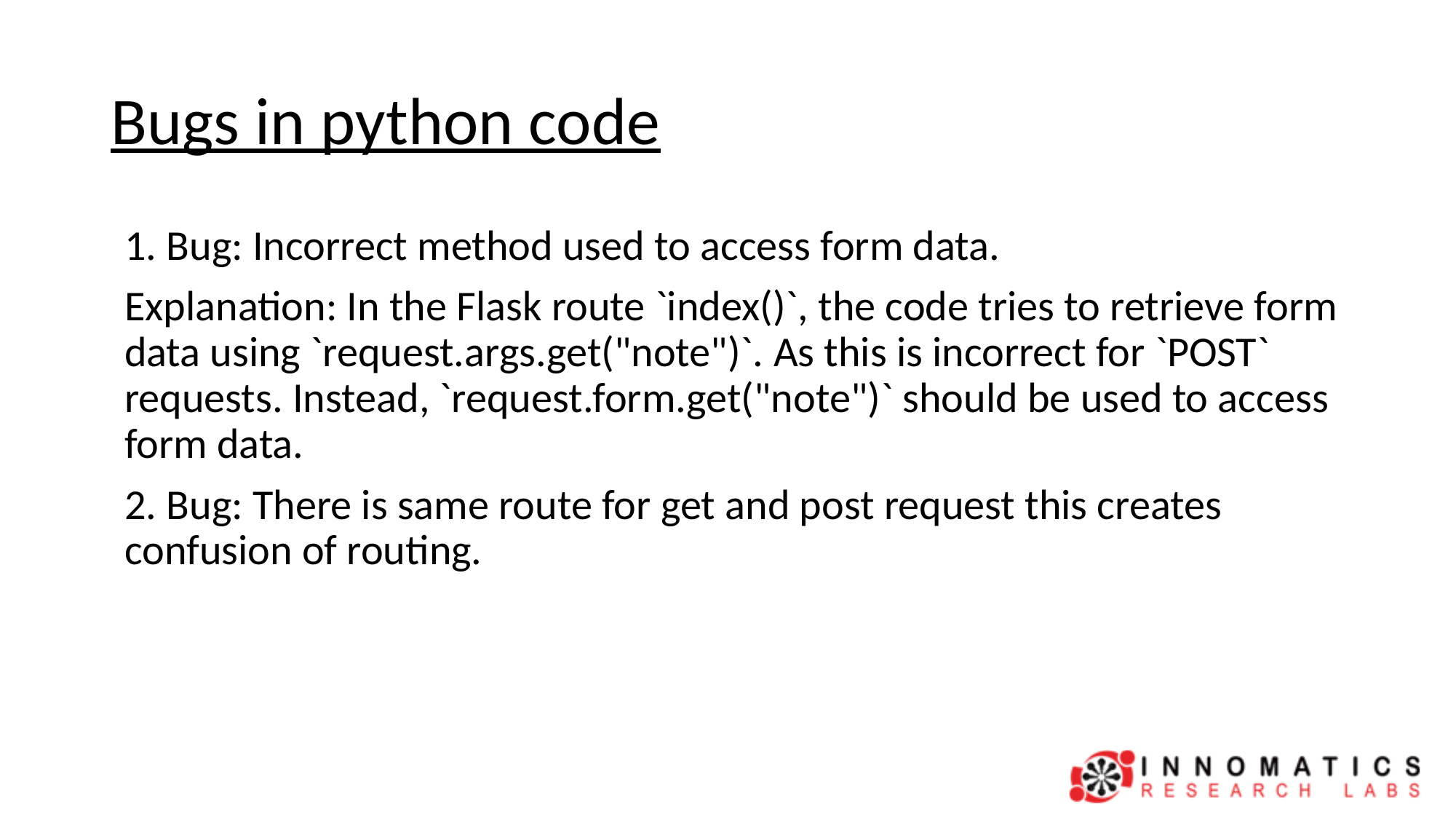

# Bugs in python code
1. Bug: Incorrect method used to access form data.
Explanation: In the Flask route `index()`, the code tries to retrieve form data using `request.args.get("note")`. As this is incorrect for `POST` requests. Instead, `request.form.get("note")` should be used to access form data.
2. Bug: There is same route for get and post request this creates confusion of routing.